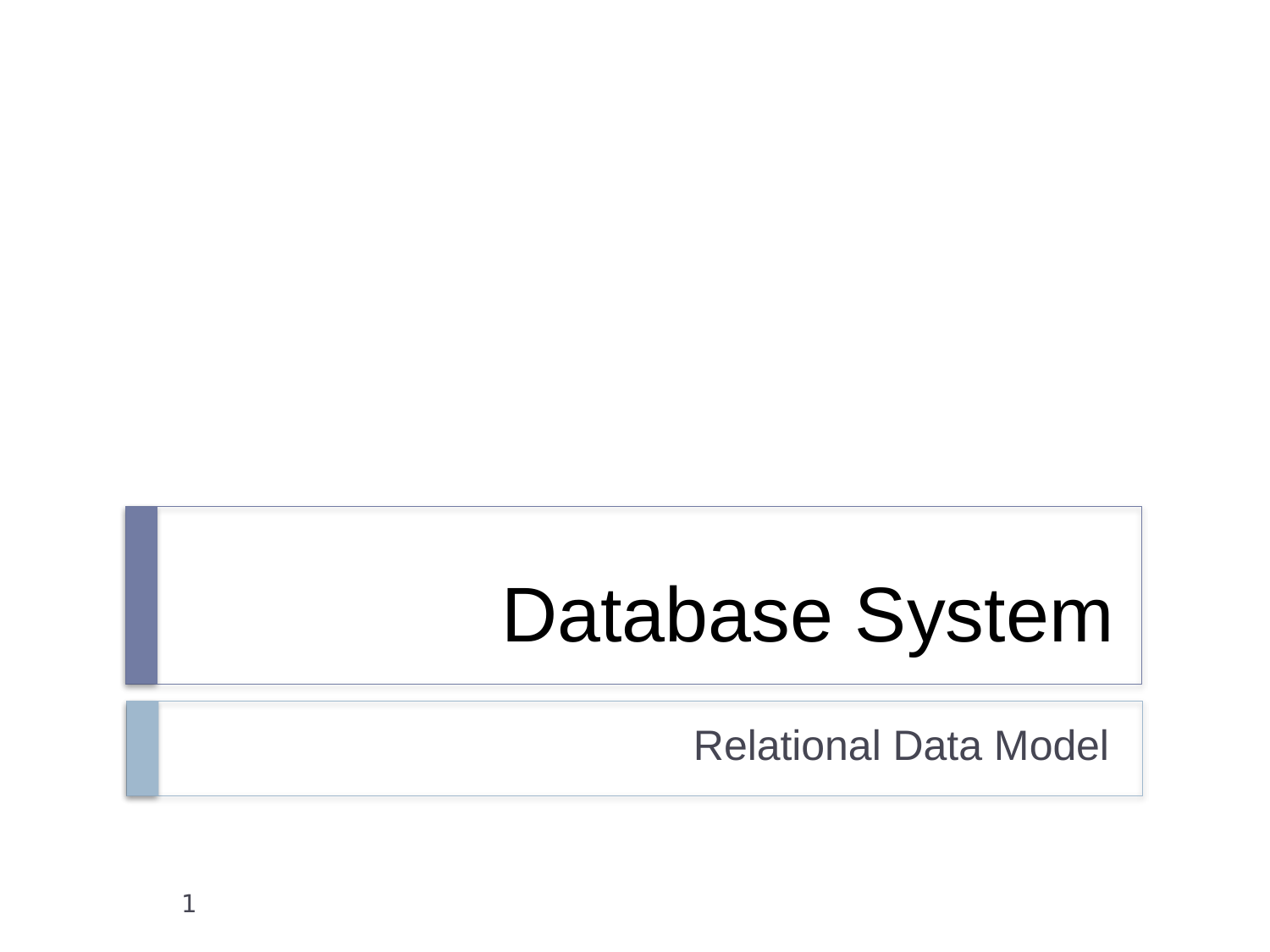

# Database System
Relational Data Model
1